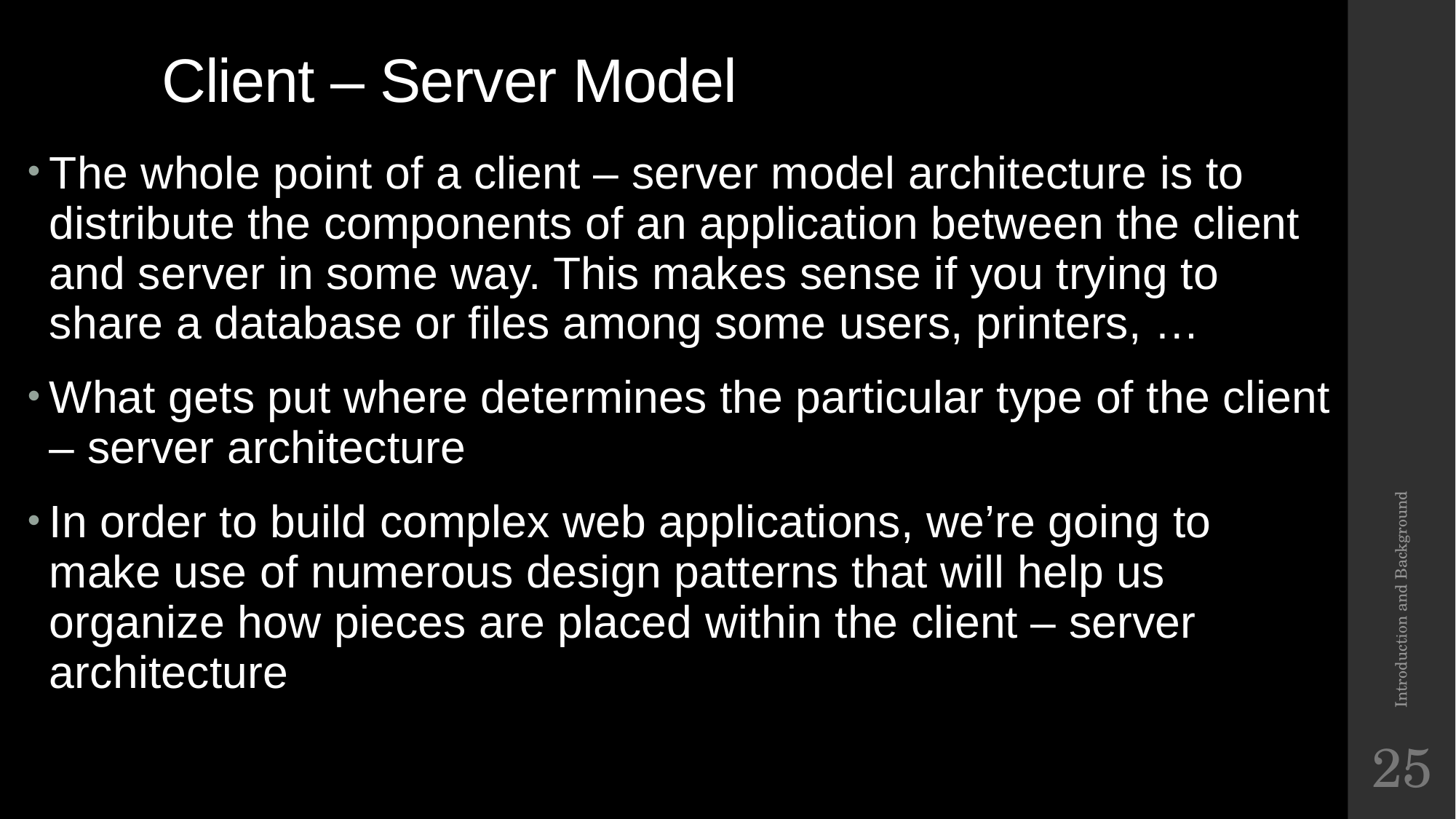

# Client – Server Model
The whole point of a client – server model architecture is to distribute the components of an application between the client and server in some way. This makes sense if you trying to share a database or files among some users, printers, …
What gets put where determines the particular type of the client – server architecture
In order to build complex web applications, we’re going to make use of numerous design patterns that will help us organize how pieces are placed within the client – server architecture
Introduction and Background
25